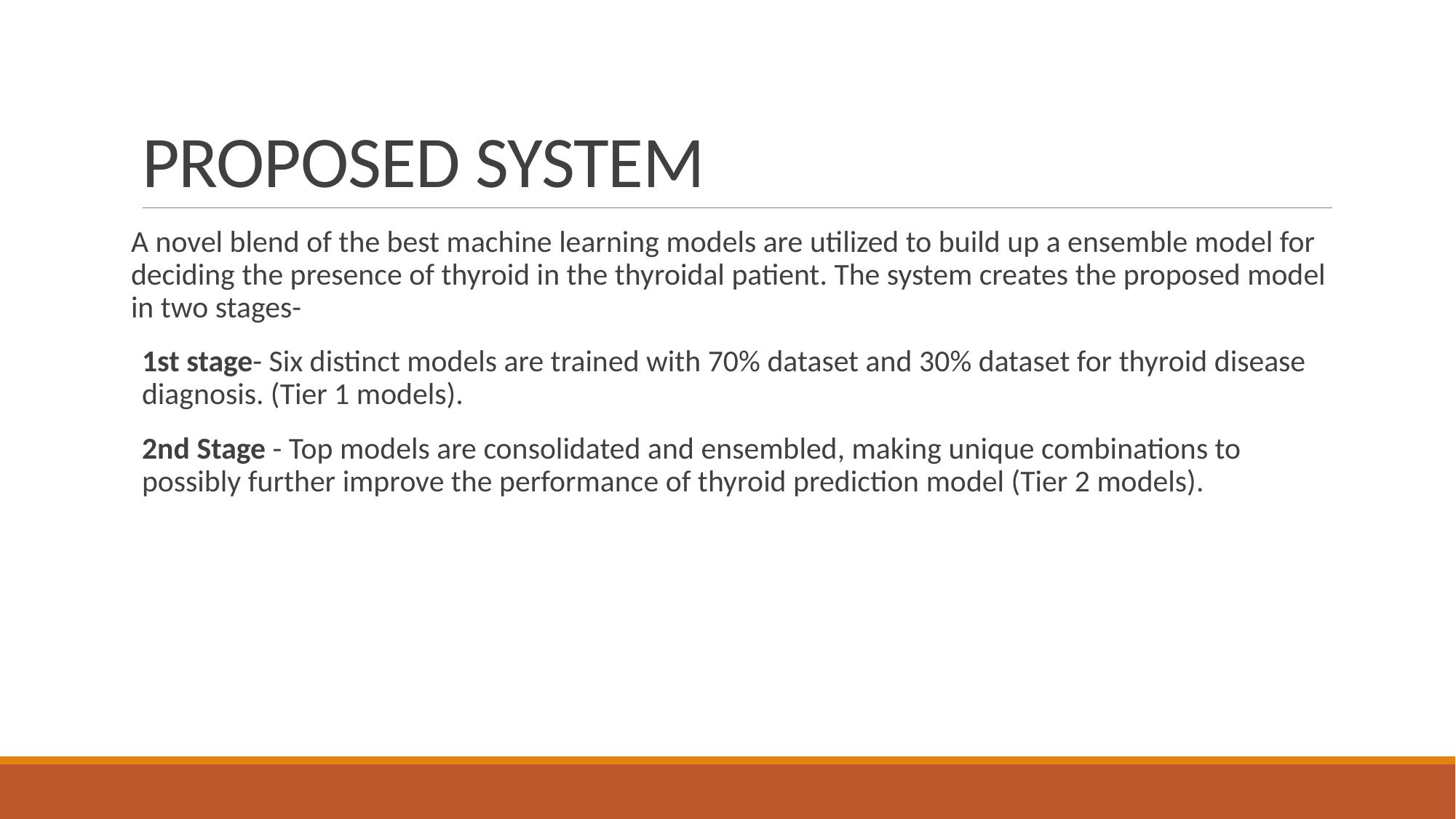

# PROPOSED SYSTEM
A novel blend of the best machine learning models are utilized to build up a ensemble model for deciding the presence of thyroid in the thyroidal patient. The system creates the proposed model in two stages-
1st stage- Six distinct models are trained with 70% dataset and 30% dataset for thyroid disease diagnosis. (Tier 1 models).
2nd Stage - Top models are consolidated and ensembled, making unique combinations to possibly further improve the performance of thyroid prediction model (Tier 2 models).